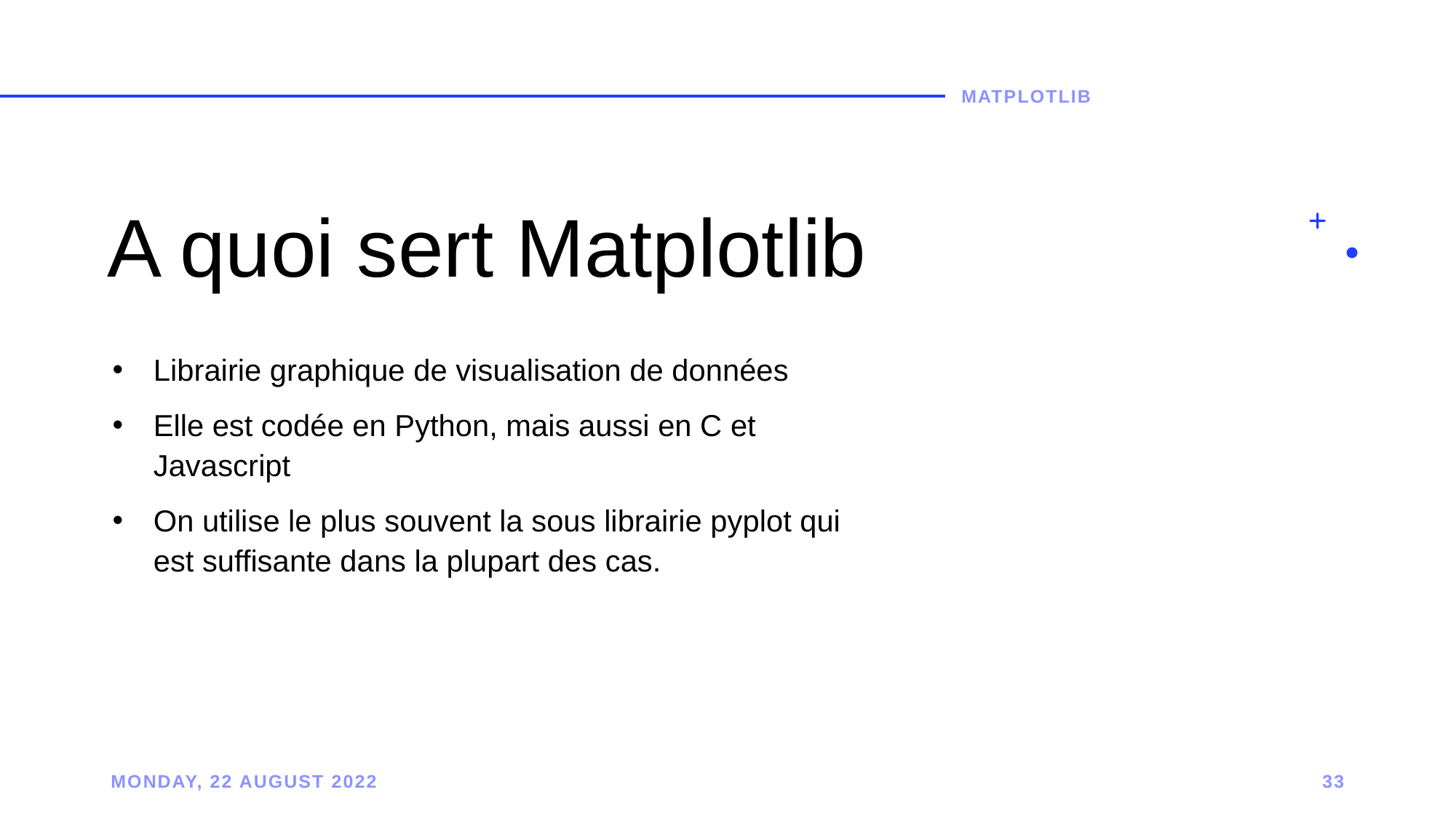

MATPLOTLIB
# A quoi sert Matplotlib
Librairie graphique de visualisation de données
Elle est codée en Python, mais aussi en C et Javascript
On utilise le plus souvent la sous librairie pyplot qui est suffisante dans la plupart des cas.

Monday, 22 August 2022
33